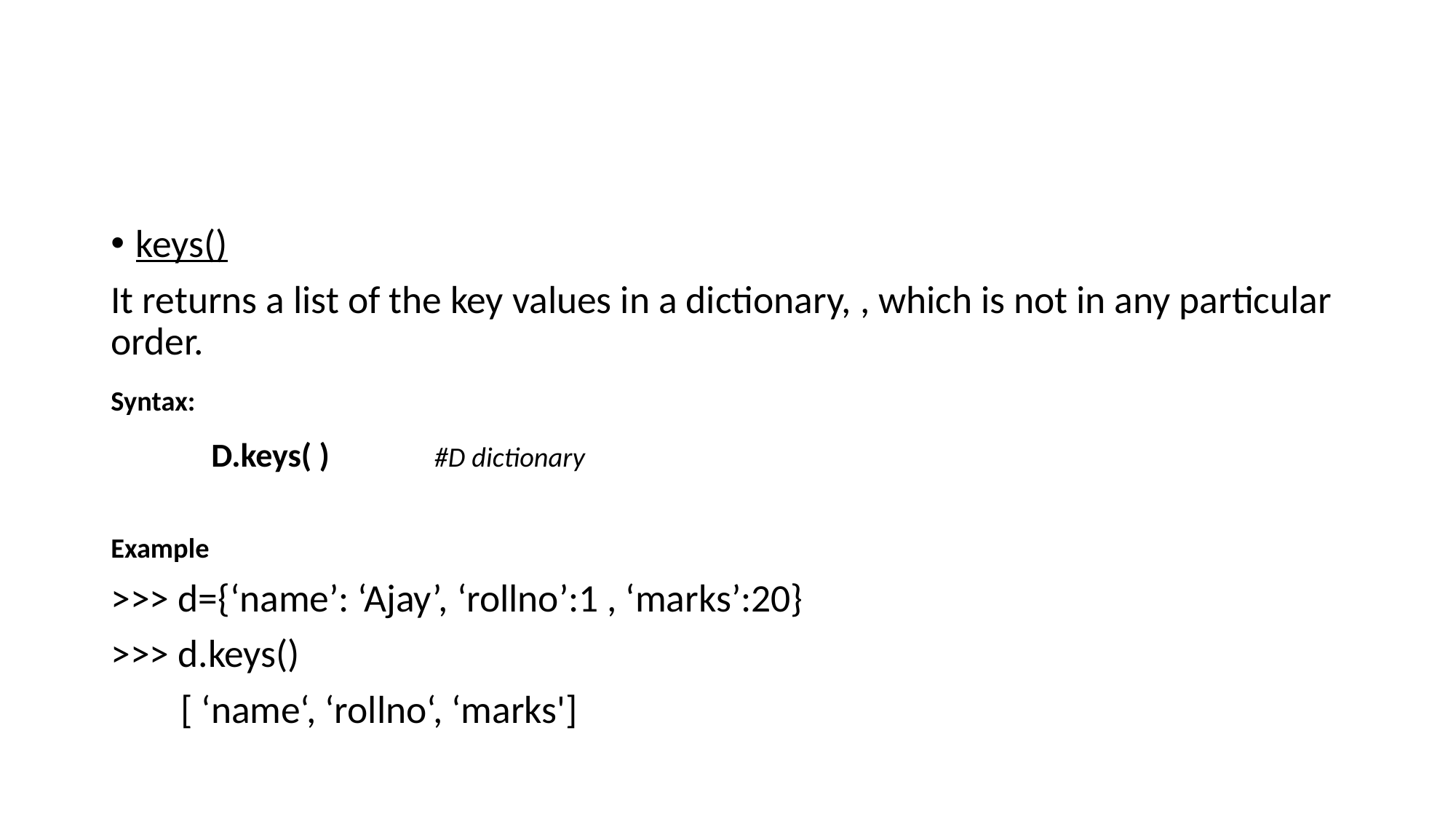

#
keys()
It returns a list of the key values in a dictionary, , which is not in any particular order.
Syntax:
	D.keys( )            #D dictionary

Example
>>> d={‘name’: ‘Ajay’, ‘rollno’:1 , ‘marks’:20}
>>> d.keys()
        [ ‘name‘, ‘rollno‘, ‘marks']